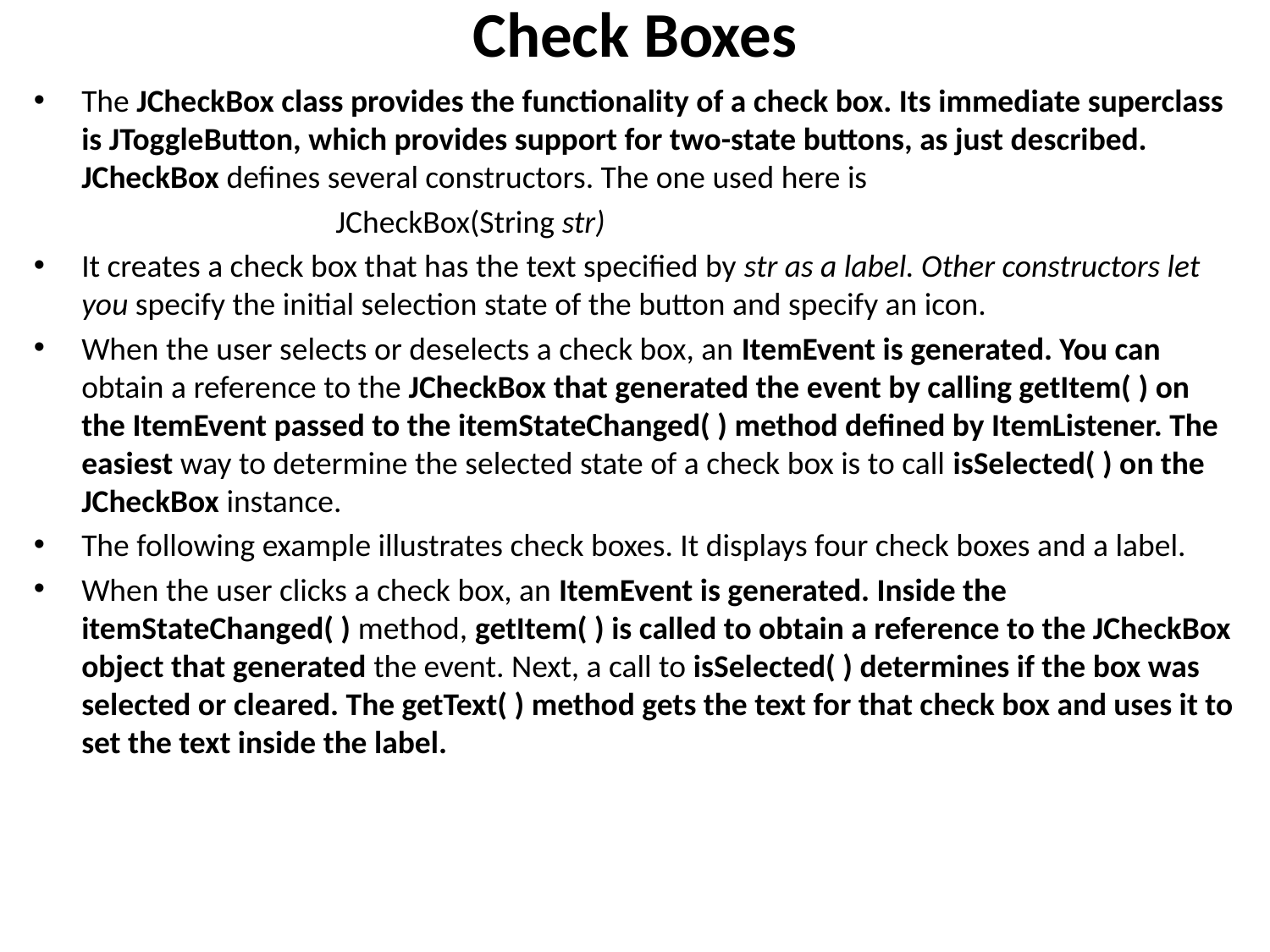

# Check Boxes
The JCheckBox class provides the functionality of a check box. Its immediate superclass is JToggleButton, which provides support for two-state buttons, as just described. JCheckBox defines several constructors. The one used here is
			JCheckBox(String str)
It creates a check box that has the text specified by str as a label. Other constructors let you specify the initial selection state of the button and specify an icon.
When the user selects or deselects a check box, an ItemEvent is generated. You can obtain a reference to the JCheckBox that generated the event by calling getItem( ) on the ItemEvent passed to the itemStateChanged( ) method defined by ItemListener. The easiest way to determine the selected state of a check box is to call isSelected( ) on the JCheckBox instance.
The following example illustrates check boxes. It displays four check boxes and a label.
When the user clicks a check box, an ItemEvent is generated. Inside the itemStateChanged( ) method, getItem( ) is called to obtain a reference to the JCheckBox object that generated the event. Next, a call to isSelected( ) determines if the box was selected or cleared. The getText( ) method gets the text for that check box and uses it to set the text inside the label.